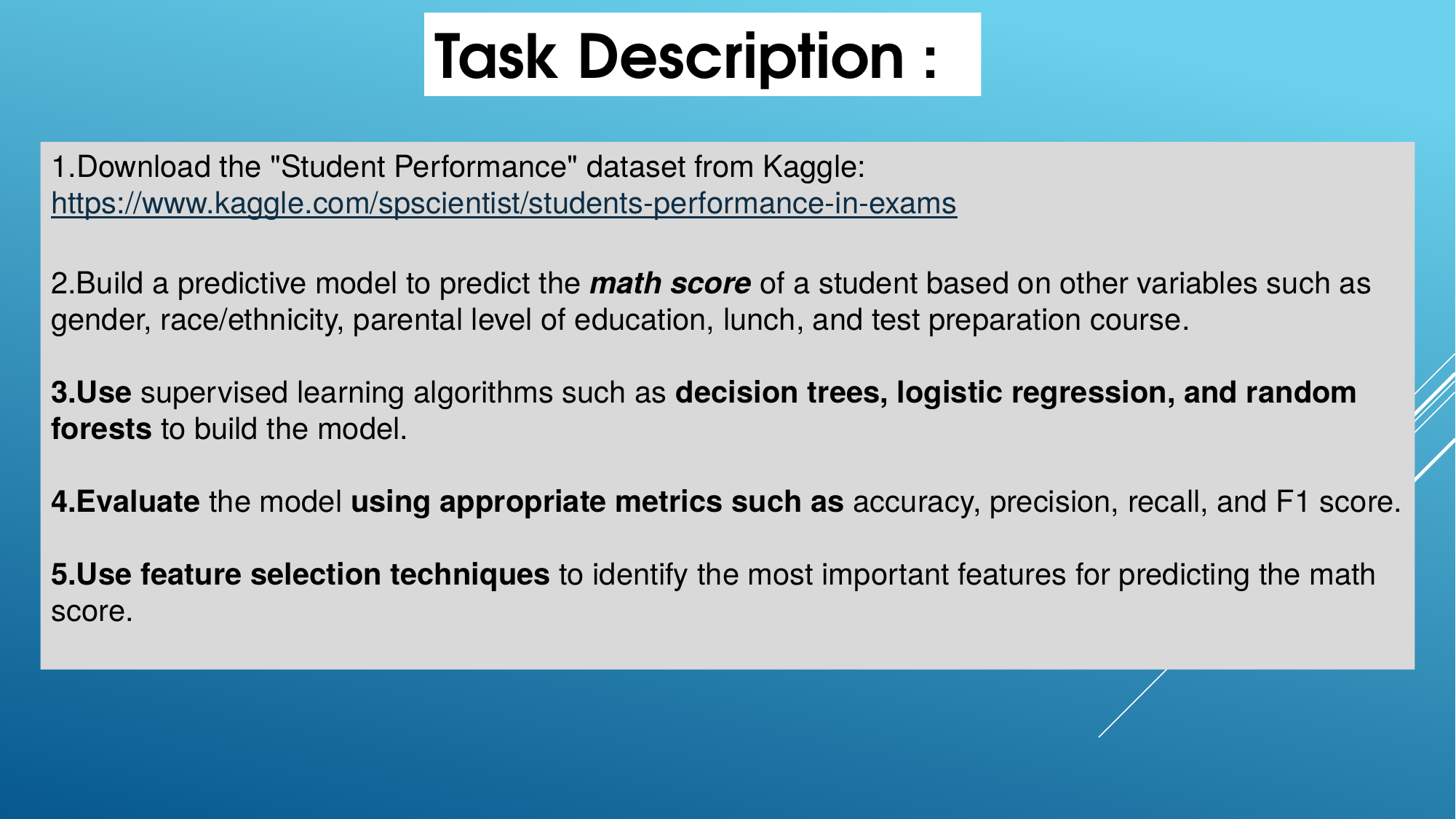

Task Description :

Download the "Student Performance" dataset from Kaggle: https://www.kaggle.com/spscientist/students-performance-in-exams

2.Build a predictive model to predict the math score of a student based on other variables such as gender, race/ethnicity, parental level of education, lunch, and test preparation course.

3.Use supervised learning algorithms such as decision trees, logistic regression, and random forests to build the model.

4.Evaluate the model using appropriate metrics such as accuracy, precision, recall, and F1 score.

5.Use feature selection techniques to identify the most important features for predicting the math score.

#